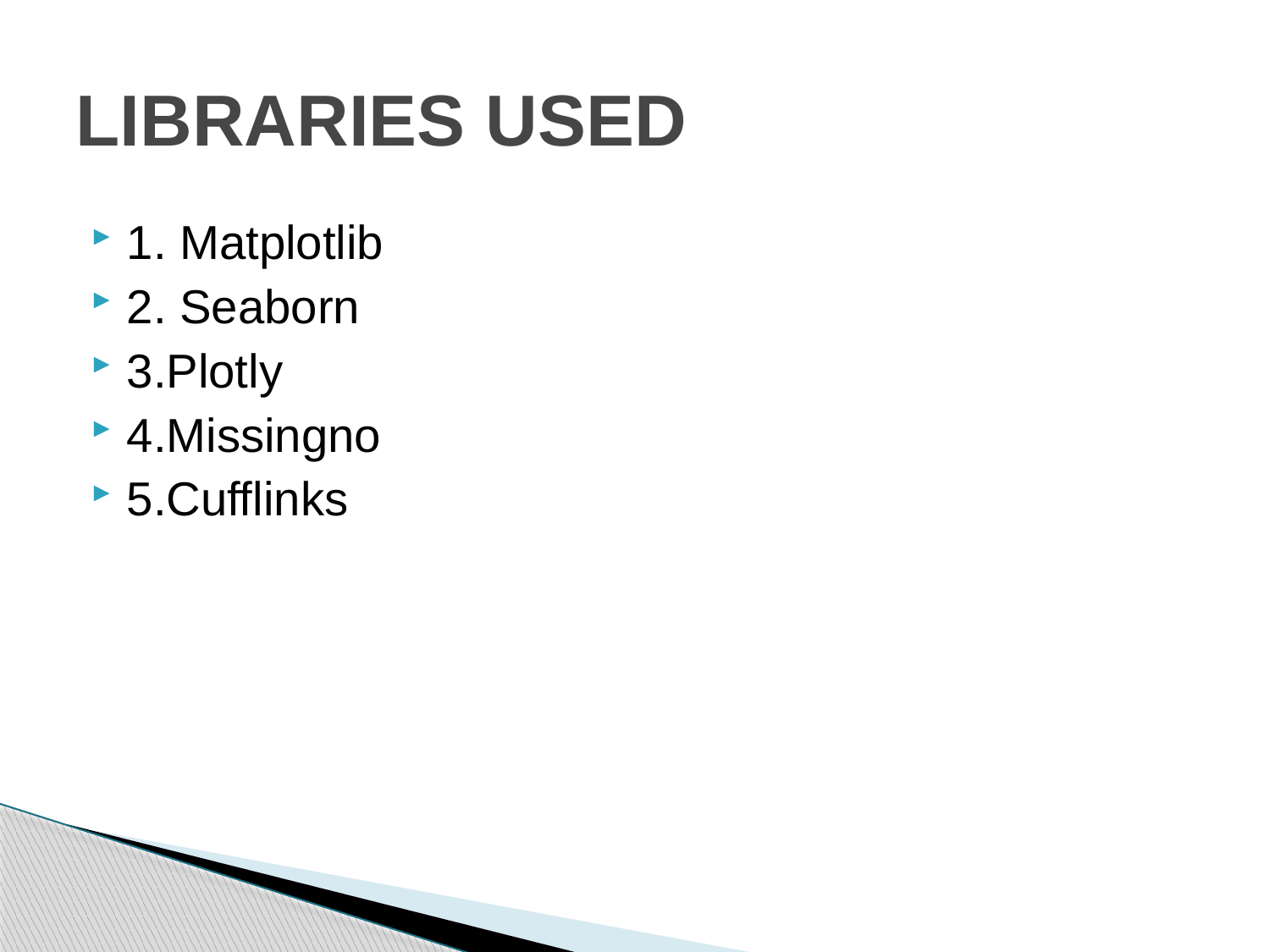

# LIBRARIES USED
1. Matplotlib
2. Seaborn
3.Plotly
4.Missingno
5.Cufflinks